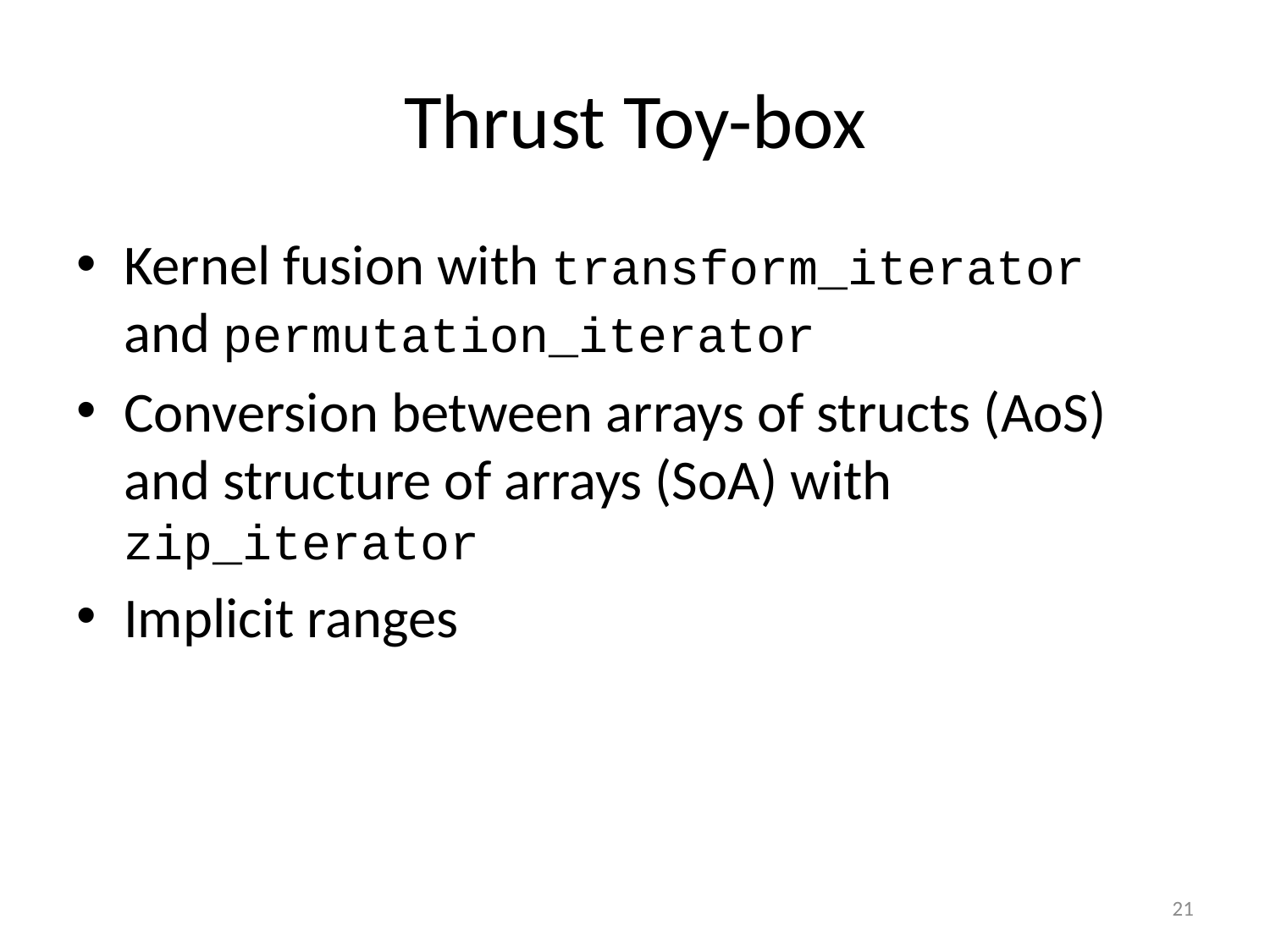

# Thrust Toy-box
Kernel fusion with transform_iterator and permutation_iterator
Conversion between arrays of structs (AoS) and structure of arrays (SoA) with zip_iterator
Implicit ranges
21